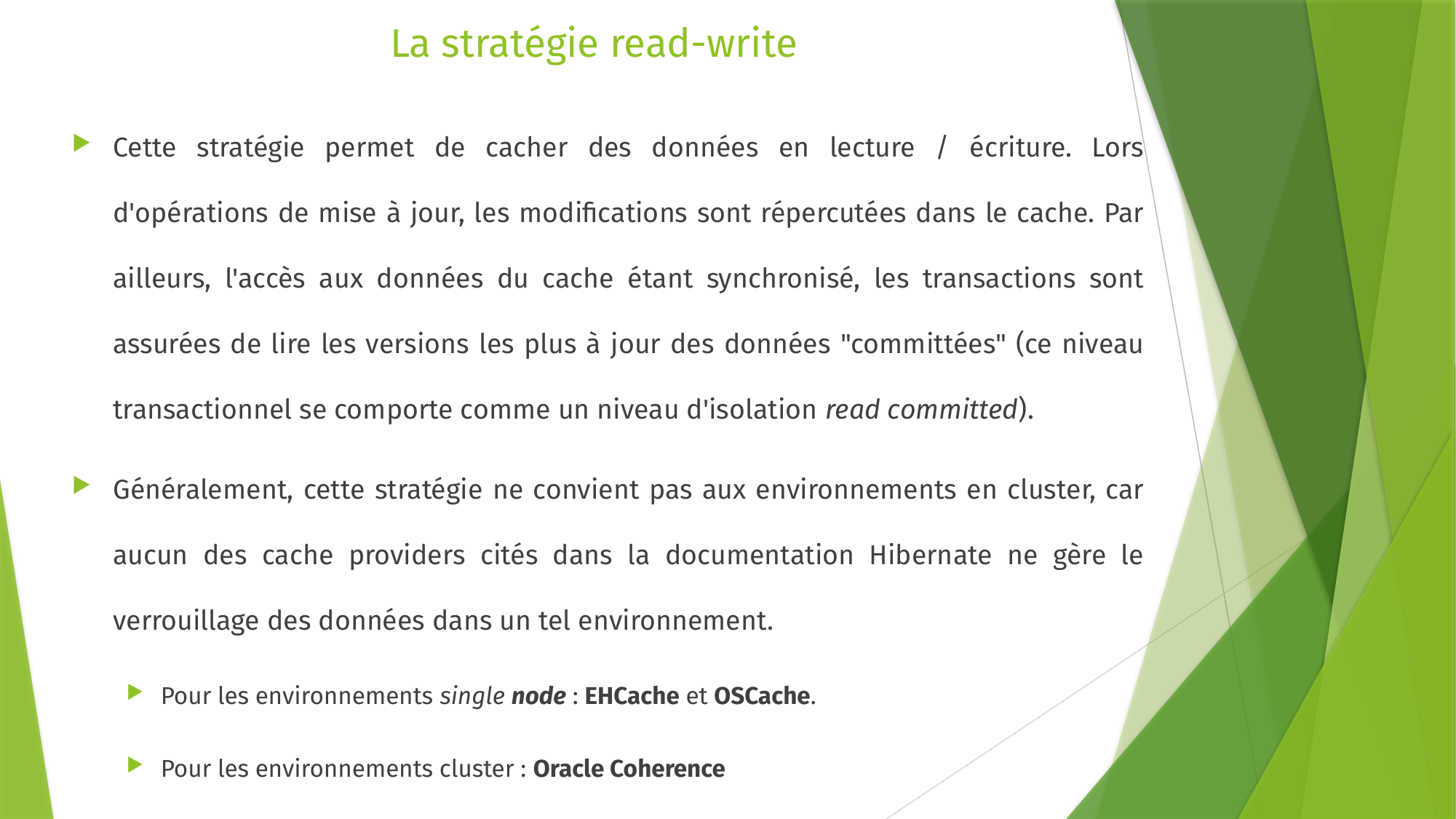

# La stratégie read-write
Cette stratégie permet de cacher des données en lecture / écriture. Lors d'opérations de mise à jour, les modifications sont répercutées dans le cache. Par ailleurs, l'accès aux données du cache étant synchronisé, les transactions sont assurées de lire les versions les plus à jour des données "committées" (ce niveau transactionnel se comporte comme un niveau d'isolation read committed).
Généralement, cette stratégie ne convient pas aux environnements en cluster, car aucun des cache providers cités dans la documentation Hibernate ne gère le verrouillage des données dans un tel environnement.
Pour les environnements single node : EHCache et OSCache.
Pour les environnements cluster : Oracle Coherence